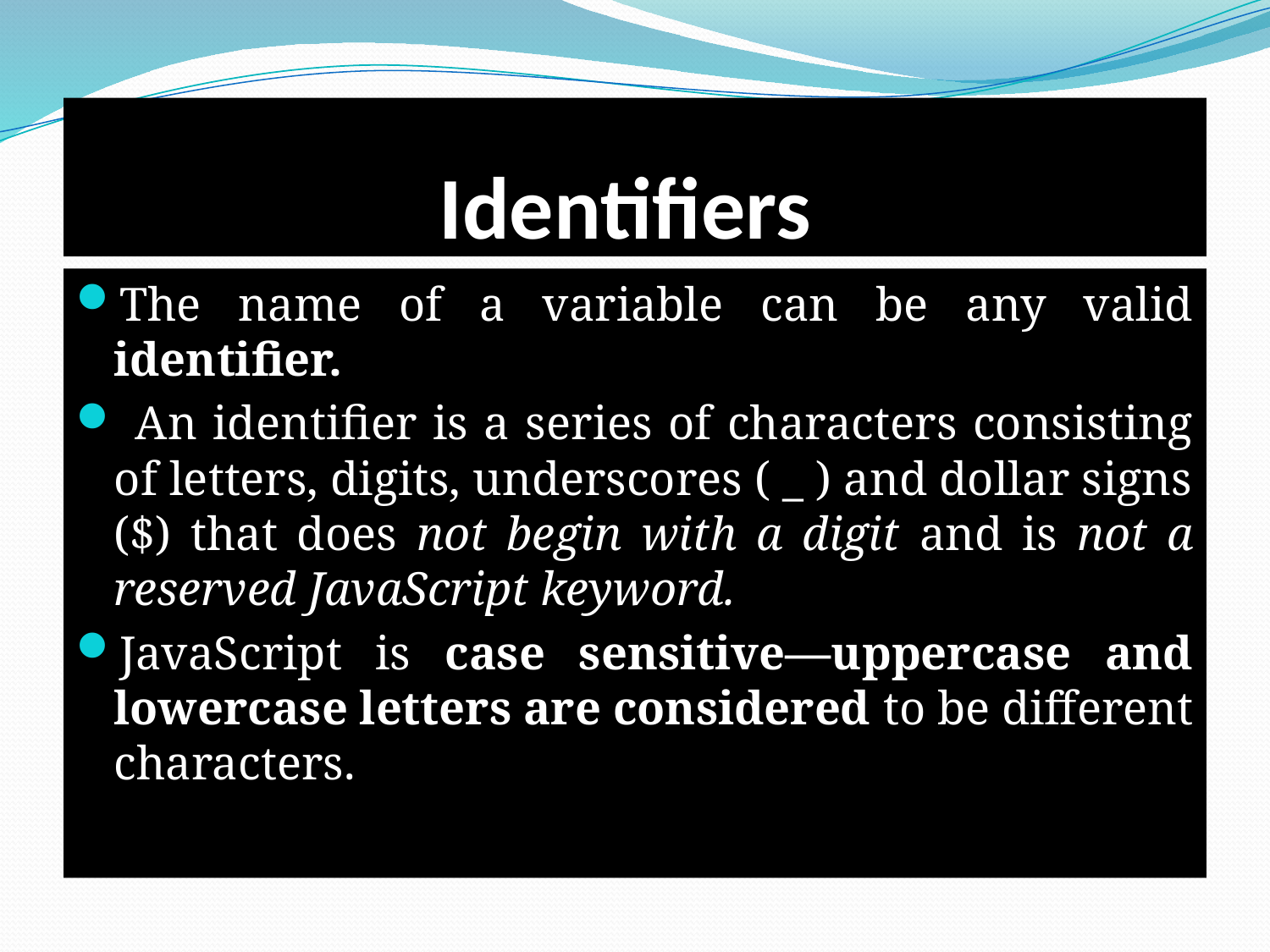

# Identifiers
The name of a variable can be any valid identifier.
 An identifier is a series of characters consisting of letters, digits, underscores ( _ ) and dollar signs ($) that does not begin with a digit and is not a reserved JavaScript keyword.
JavaScript is case sensitive—uppercase and lowercase letters are considered to be different characters.